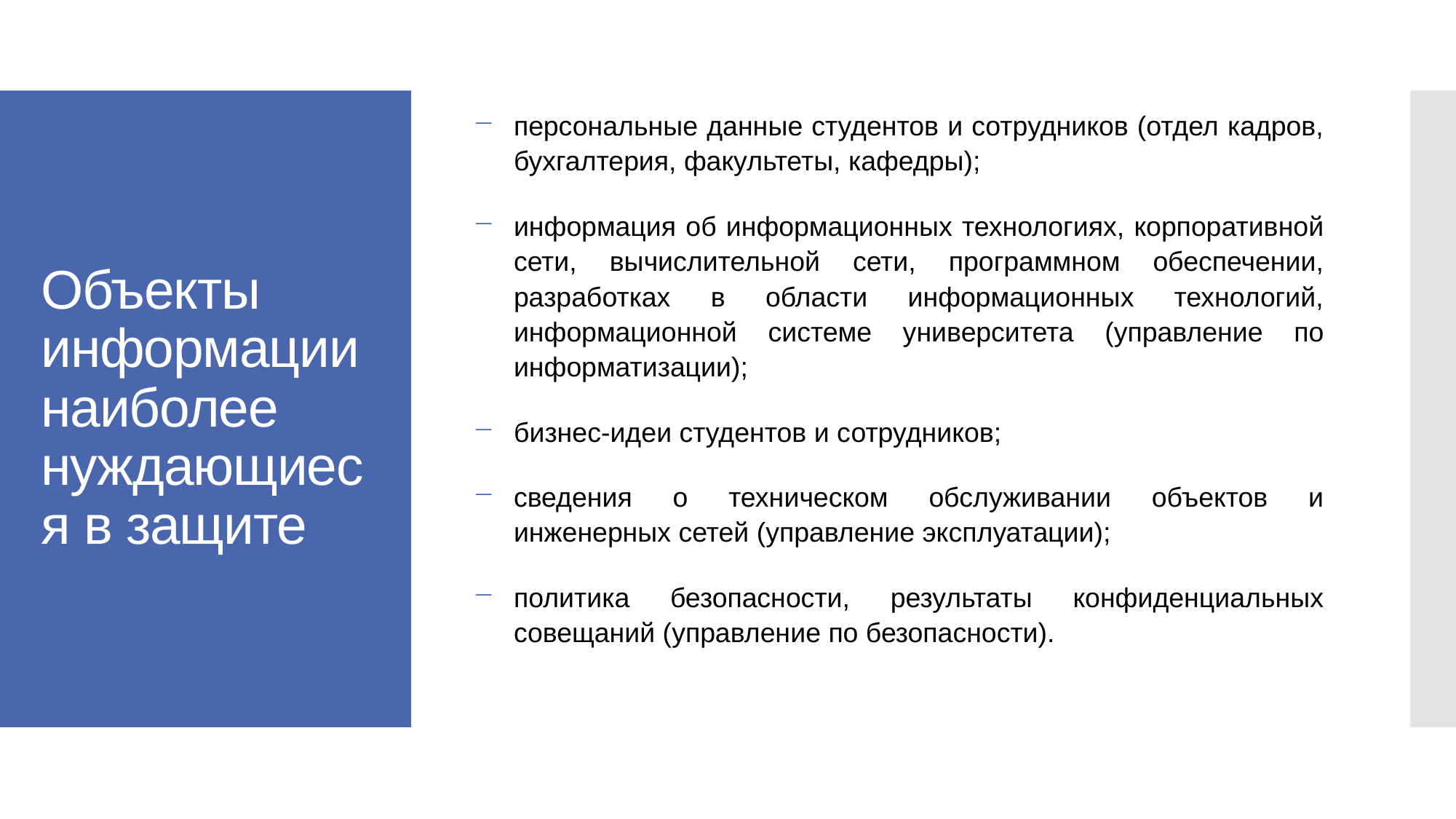

персональные данные студентов и сотрудников (отдел кадров, бухгалтерия, факультеты, кафедры);
информация об информационных технологиях, корпоративной сети, вычислительной сети, программном обеспечении, разработках в области информационных технологий, информационной системе университета (управление по информатизации);
бизнес-идеи студентов и сотрудников;
сведения о техническом обслуживании объектов и инженерных сетей (управление эксплуатации);
политика безопасности, результаты конфиденциальных совещаний (управление по безопасности).

# Объекты информации наиболее нуждающиеся в защите